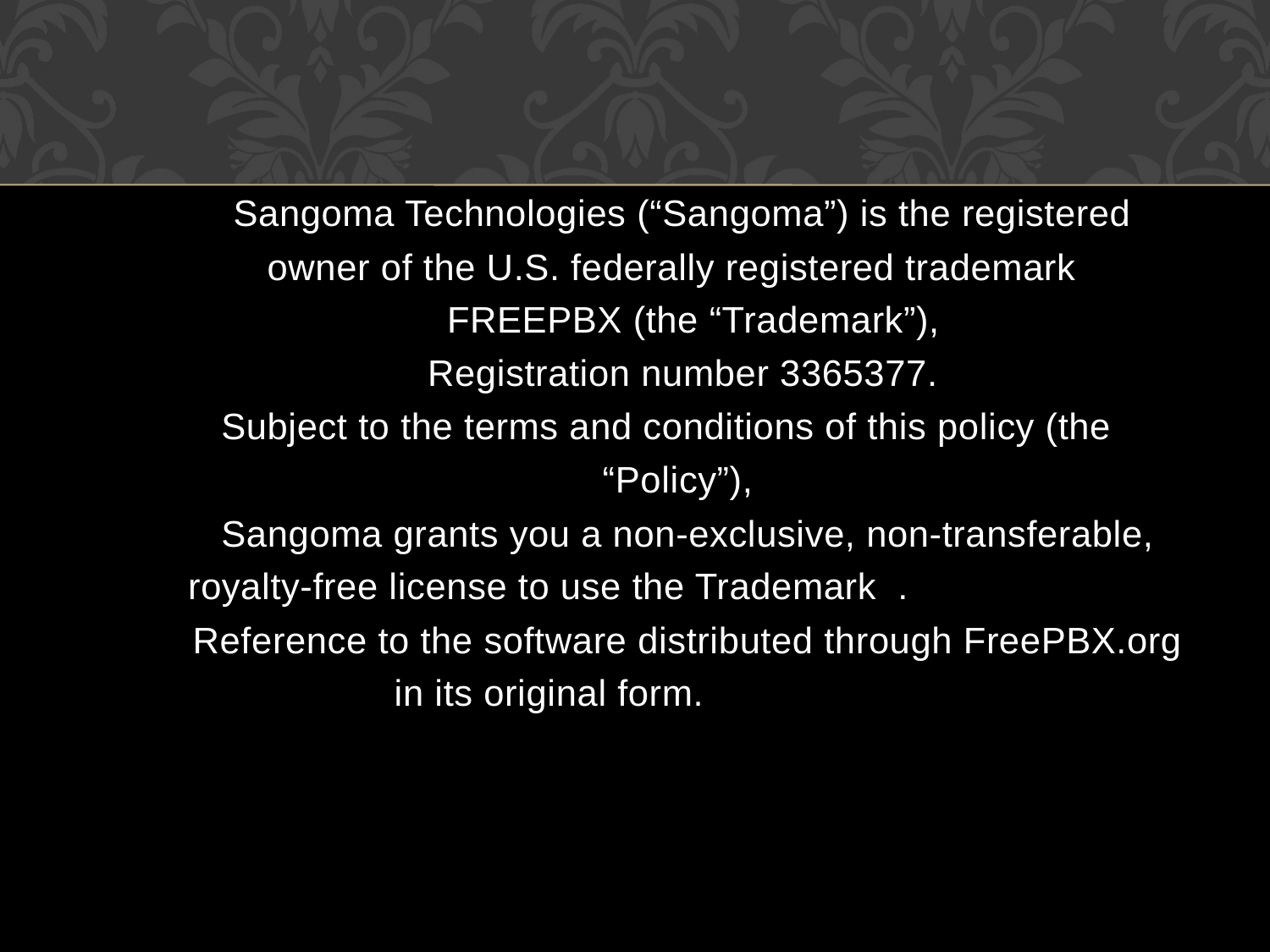

Sangoma Technologies (“Sangoma”) is the registered
           owner of the U.S. federally registered trademark
           FREEPBX (the “Trademark”),
         Registration number 3365377.
         Subject to the terms and conditions of this policy (the
        “Policy”),
          Sangoma grants you a non-exclusive, non-transferable,
          royalty-free license to use the Trademark  .
          Reference to the software distributed through FreePBX.org
           in its original form.